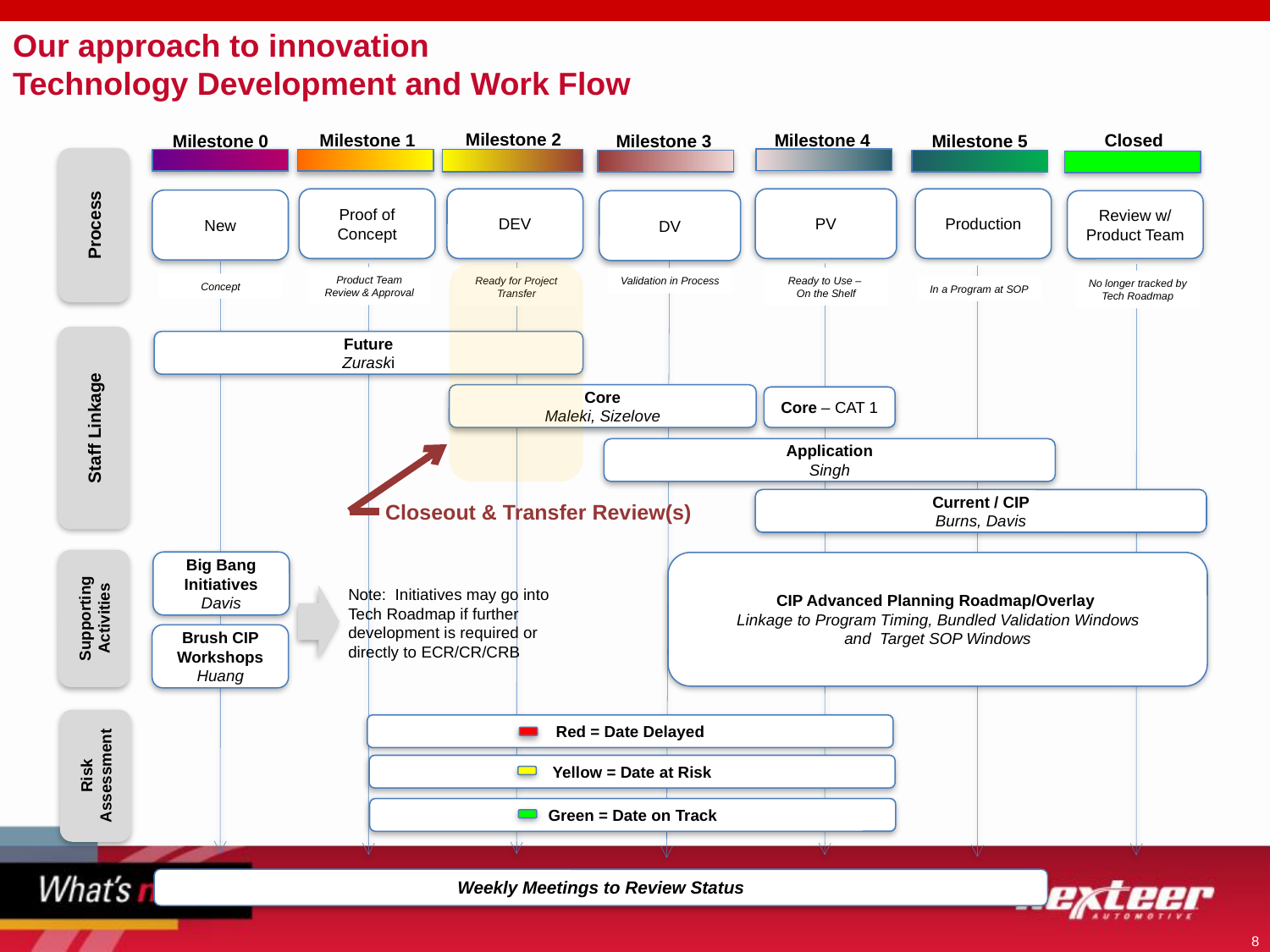

# Our approach to innovation Technology Development and Work Flow
Milestone 2
Milestone 1
Closed
Milestone 4
Milestone 0
Milestone 3
Milestone 5

Proof of Concept
DEV
PV
Production
New
Process
DV
Review w/ Product Team

Product Team Review & Approval
Ready to Use –
On the Shelf
Ready for Project Transfer
Validation in Process
No longer tracked by Tech Roadmap
Concept
In a Program at SOP
Future
Zuraski
Core
Maleki, Sizelove
Core – CAT 1
Staff Linkage
Application
Singh
Current / CIP
Burns, Davis
Closeout & Transfer Review(s)
Big Bang Initiatives
Davis
CIP Advanced Planning Roadmap/Overlay
Linkage to Program Timing, Bundled Validation Windows
and  Target SOP Windows
Note:  Initiatives may go into Tech Roadmap if further development is required or directly to ECR/CR/CRB
Supporting Activities

Brush CIP Workshops
Huang
Red = Date Delayed

Risk Assessment
Yellow = Date at Risk

Green = Date on Track

Weekly Meetings to Review Status

8